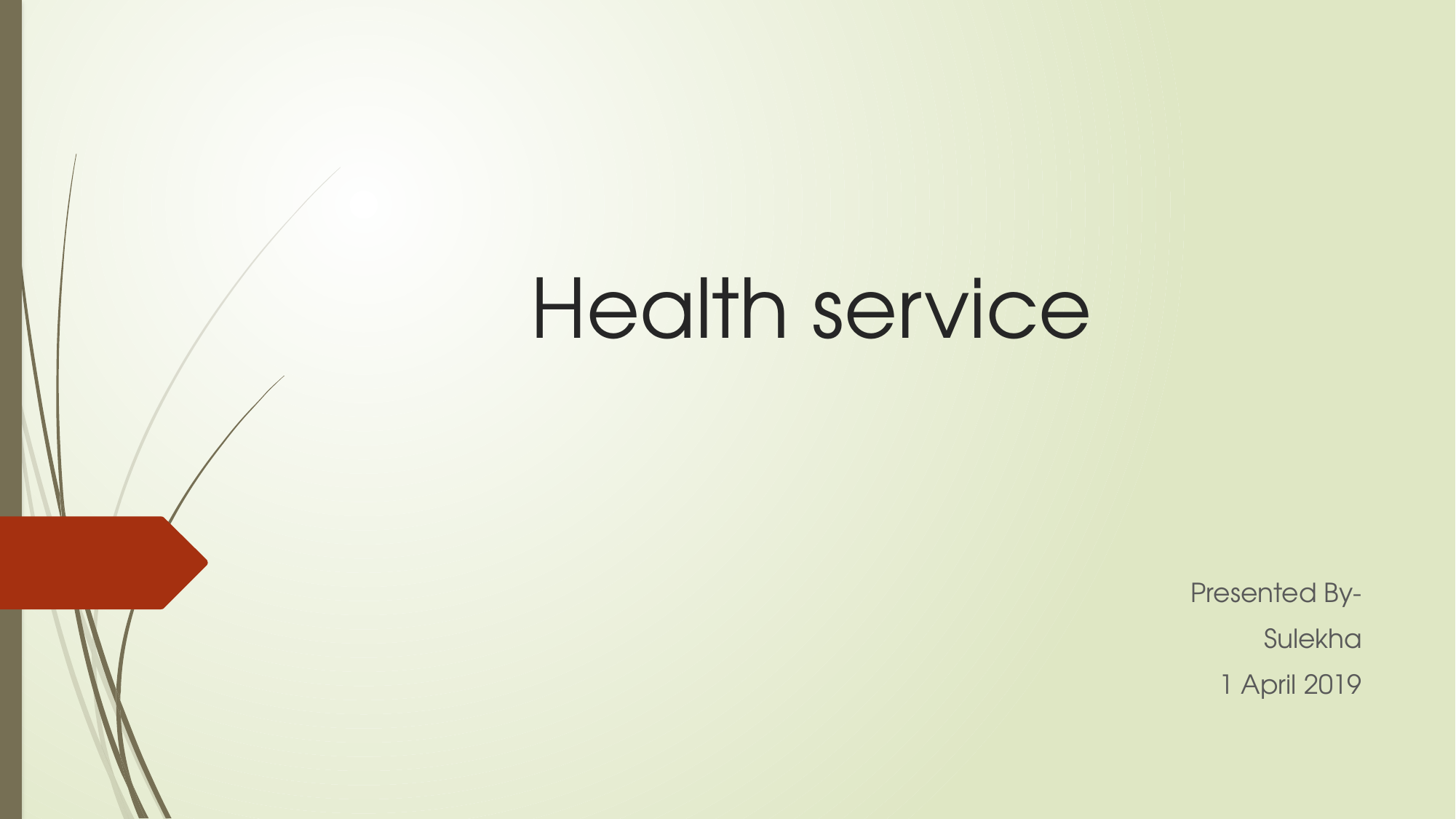

# Health service
Presented By-
Sulekha
1 April 2019